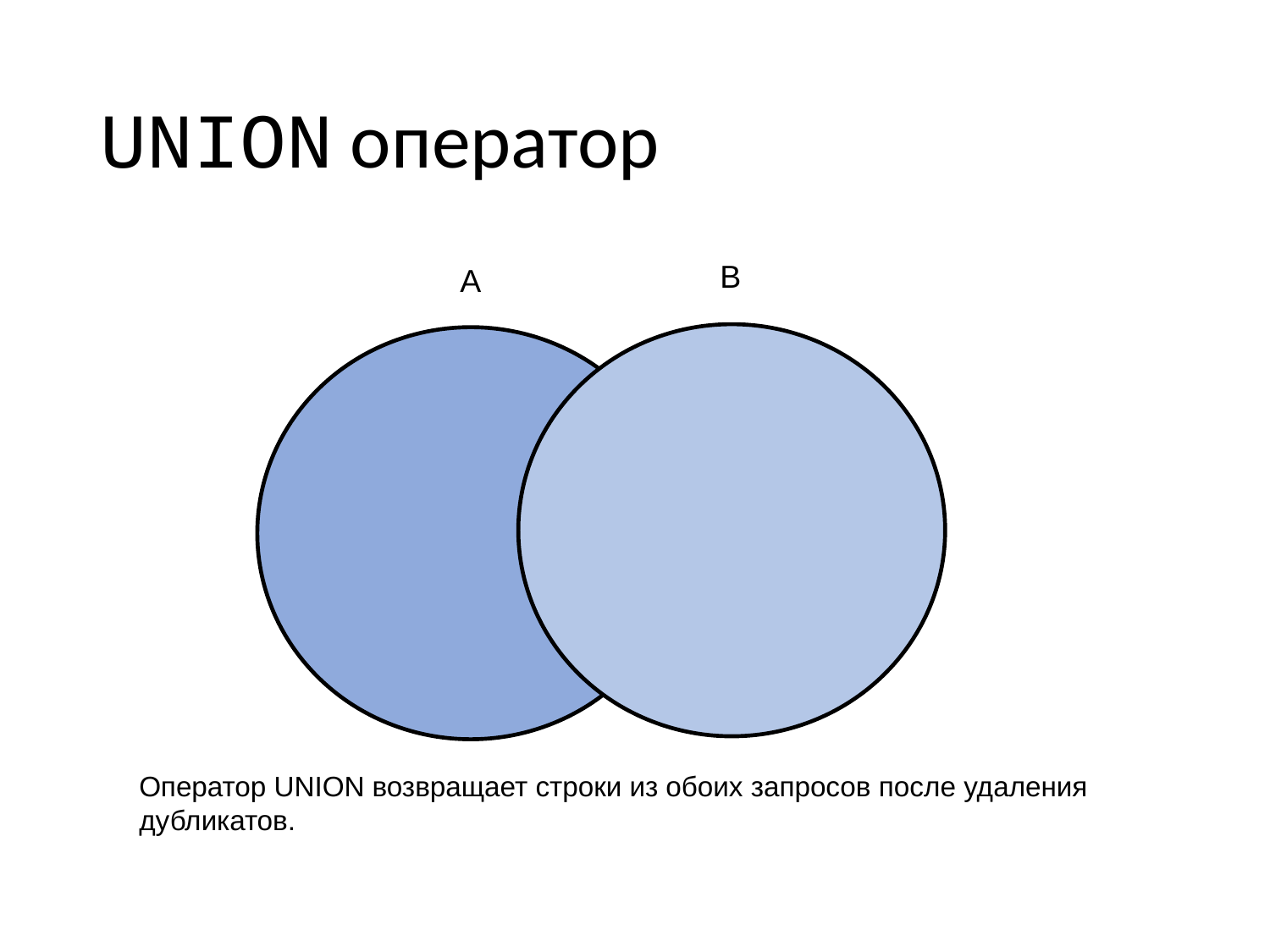

# UNION оператор
B
A

Оператор UNION возвращает строки из обоих запросов после удаления дубликатов.